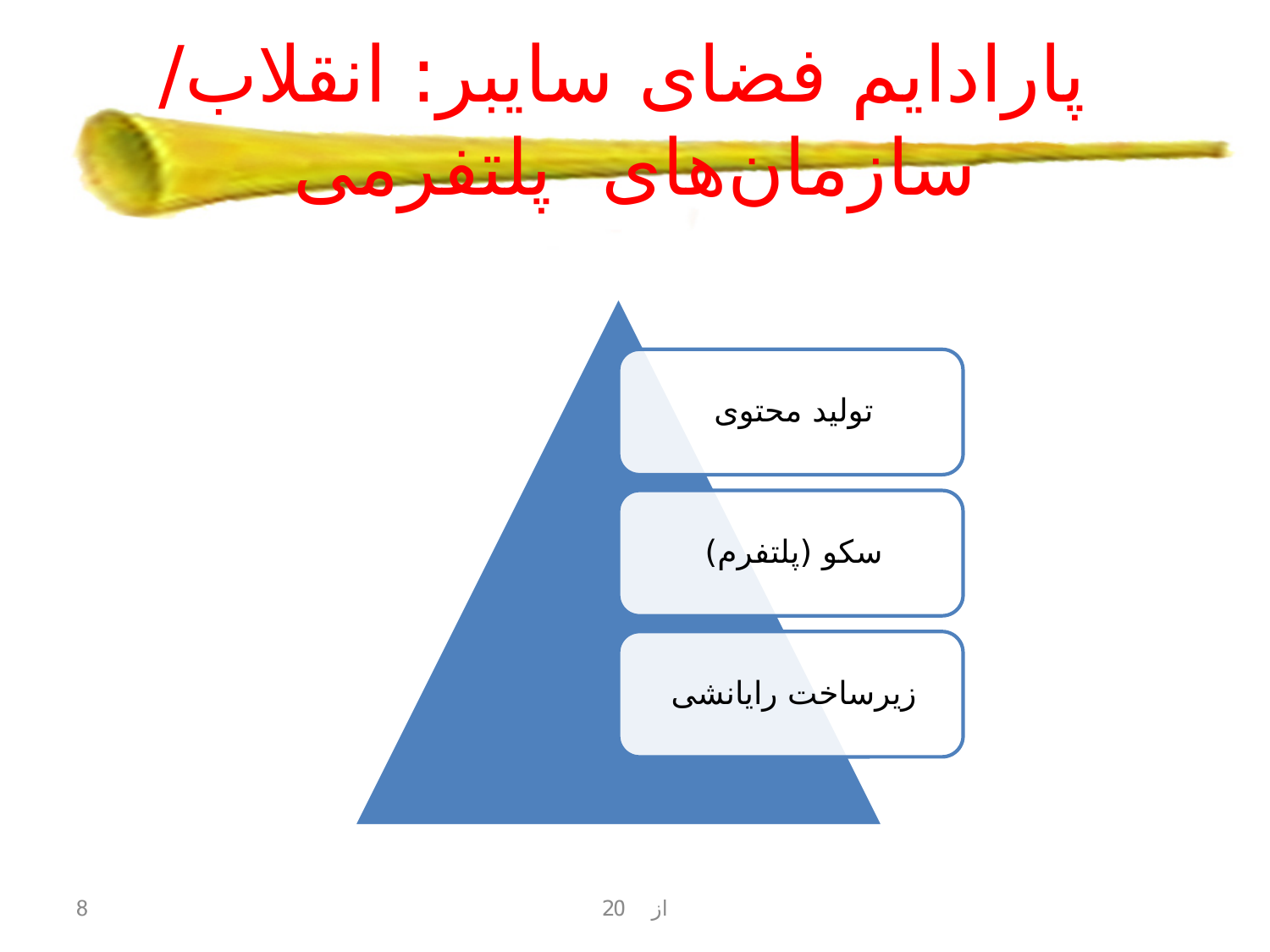

# پارادایم فضای سایبر: انقلاب/ سازمان‌های  پلتفرمی
تولید محتوی
سکو (پلتفرم)
زیرساخت رایانشی
8
از    20